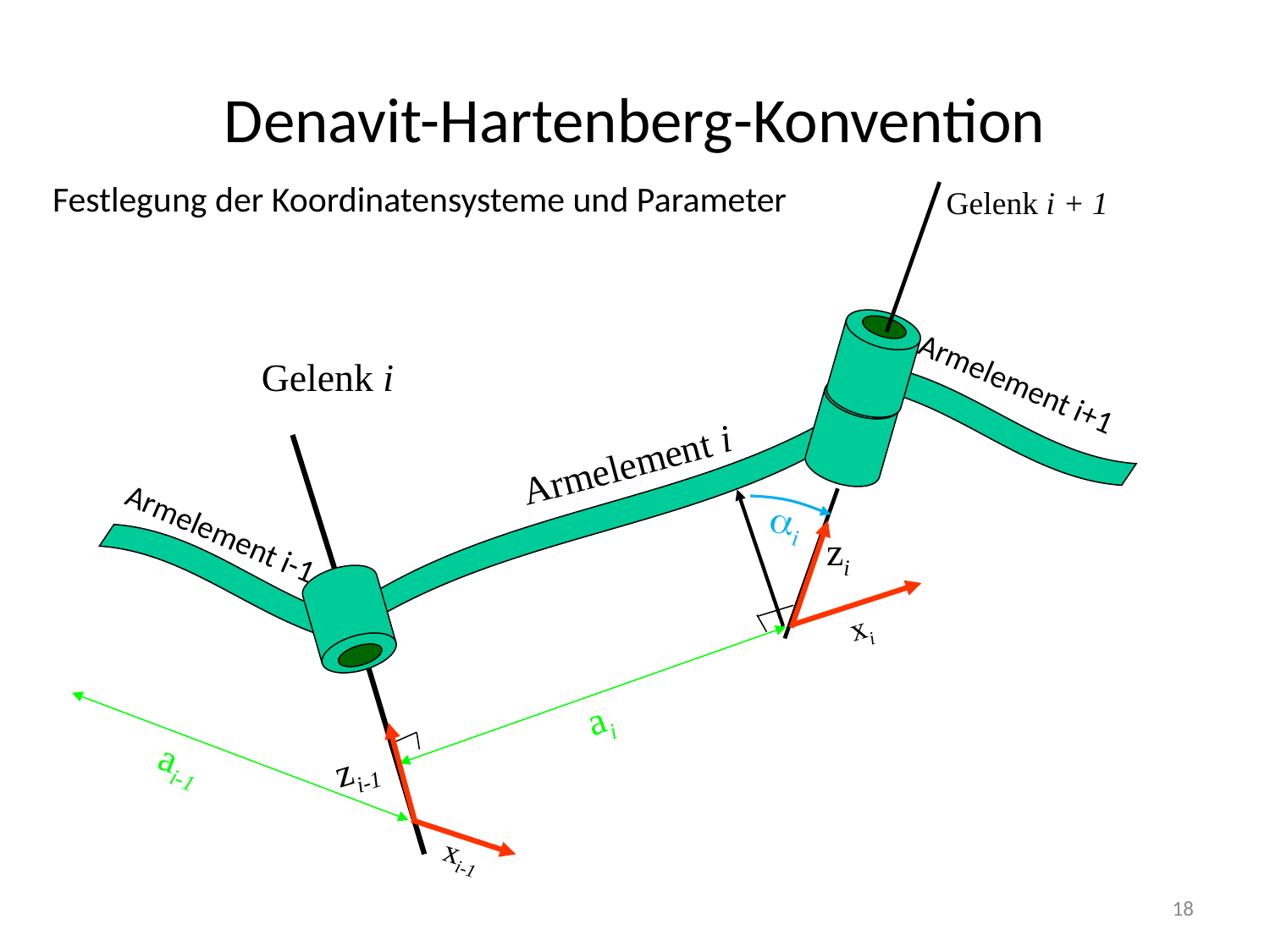

Denavit-Hartenberg-Konvention
Festlegung der Koordinatensysteme und Parameter
Gelenk i + 1

Gelenk i
Armelement i+1

Armelement i

αi

Armelement i-1

zi

xi

ai

zi-1
ai-1

xi-1

18